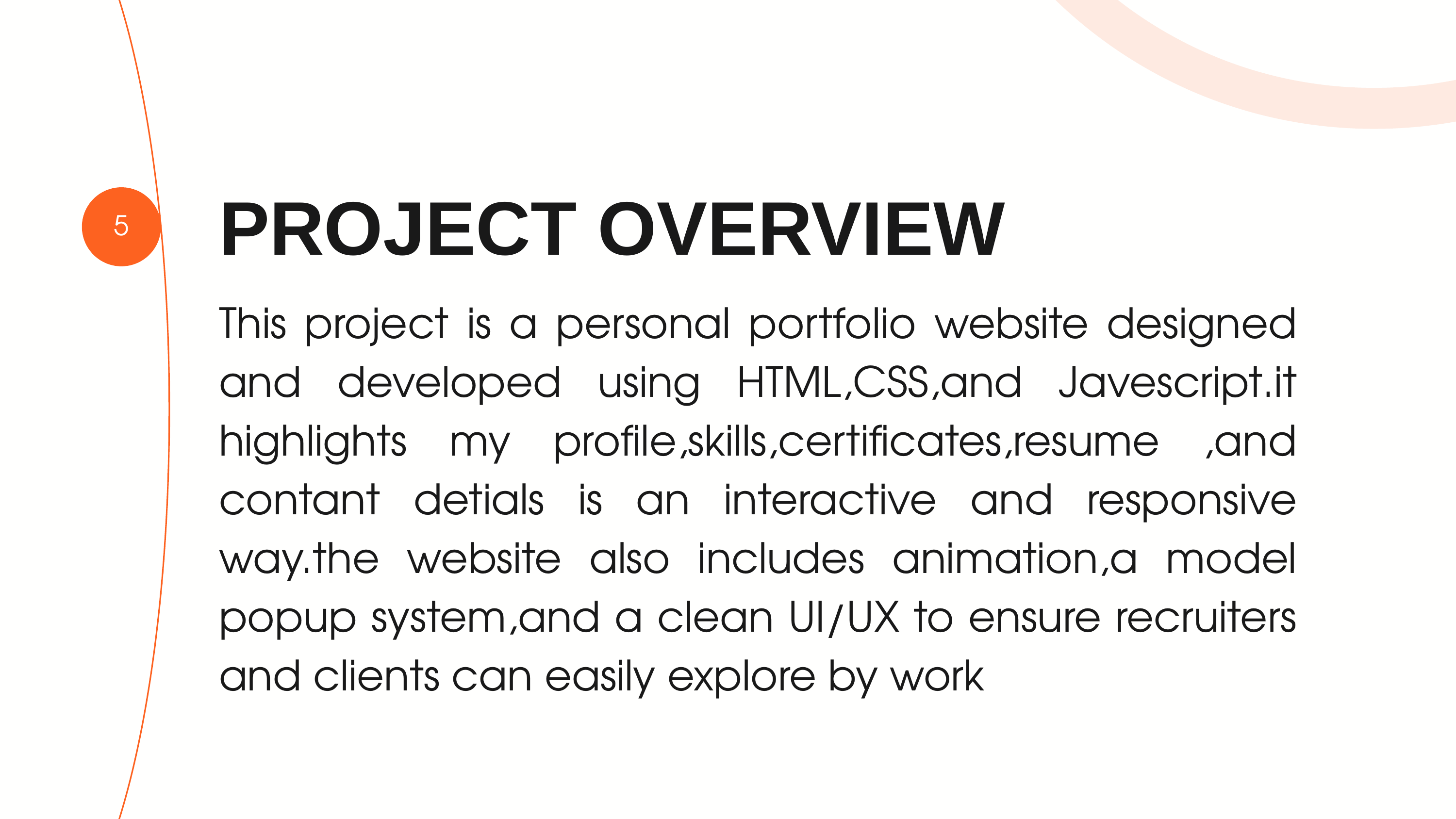

PROJECT OVERVIEW

5
This project is a personal portfolio website designed and developed using HTML,CSS,and Javescript.it highlights my profile,skills,certificates,resume ,and contant detials is an interactive and responsive way.the website also includes animation,a model popup system,and a clean UI/UX to ensure recruiters and clients can easily explore by work